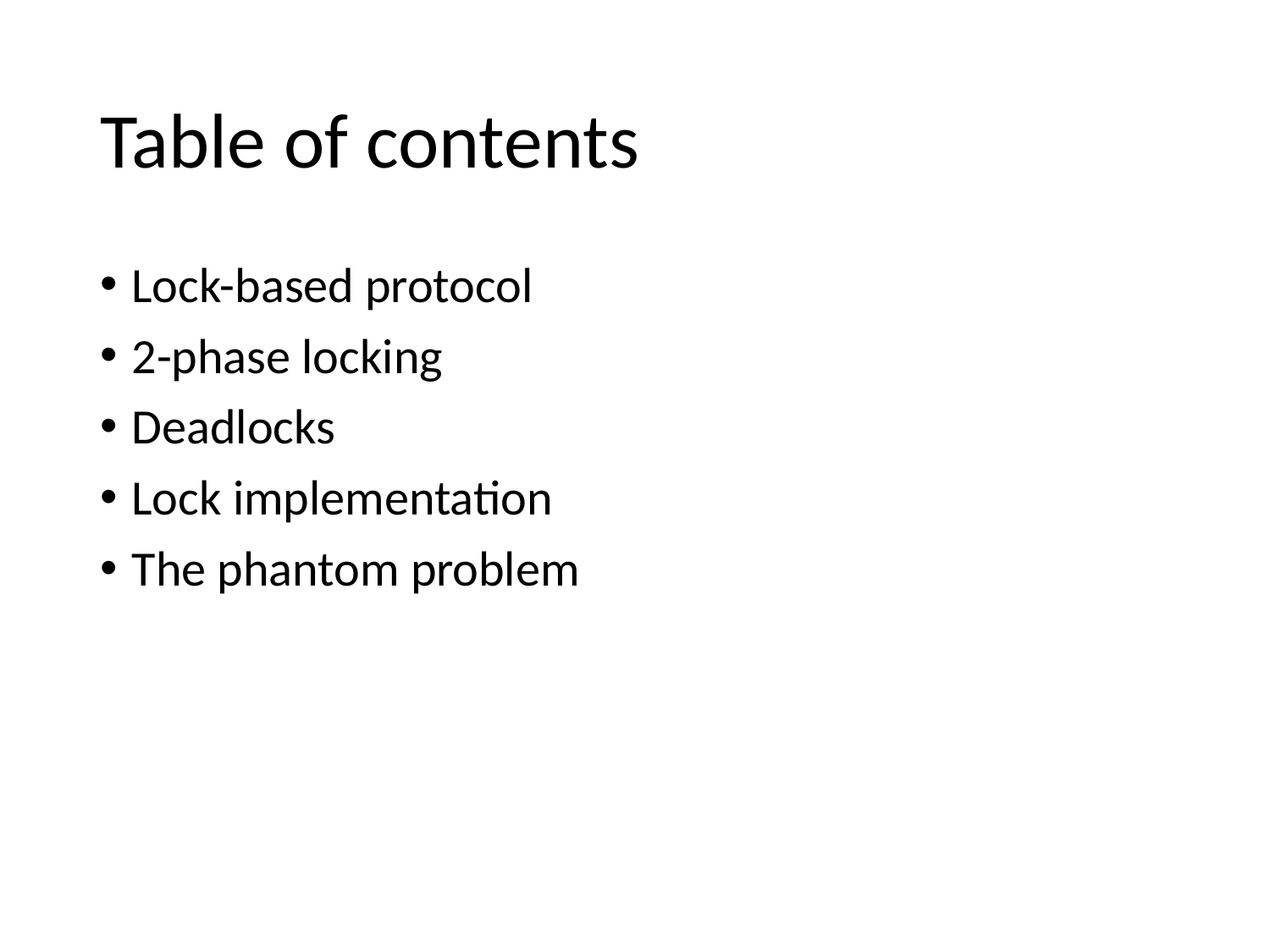

# Table of contents
Lock-based protocol
2-phase locking
Deadlocks
Lock implementation
The phantom problem